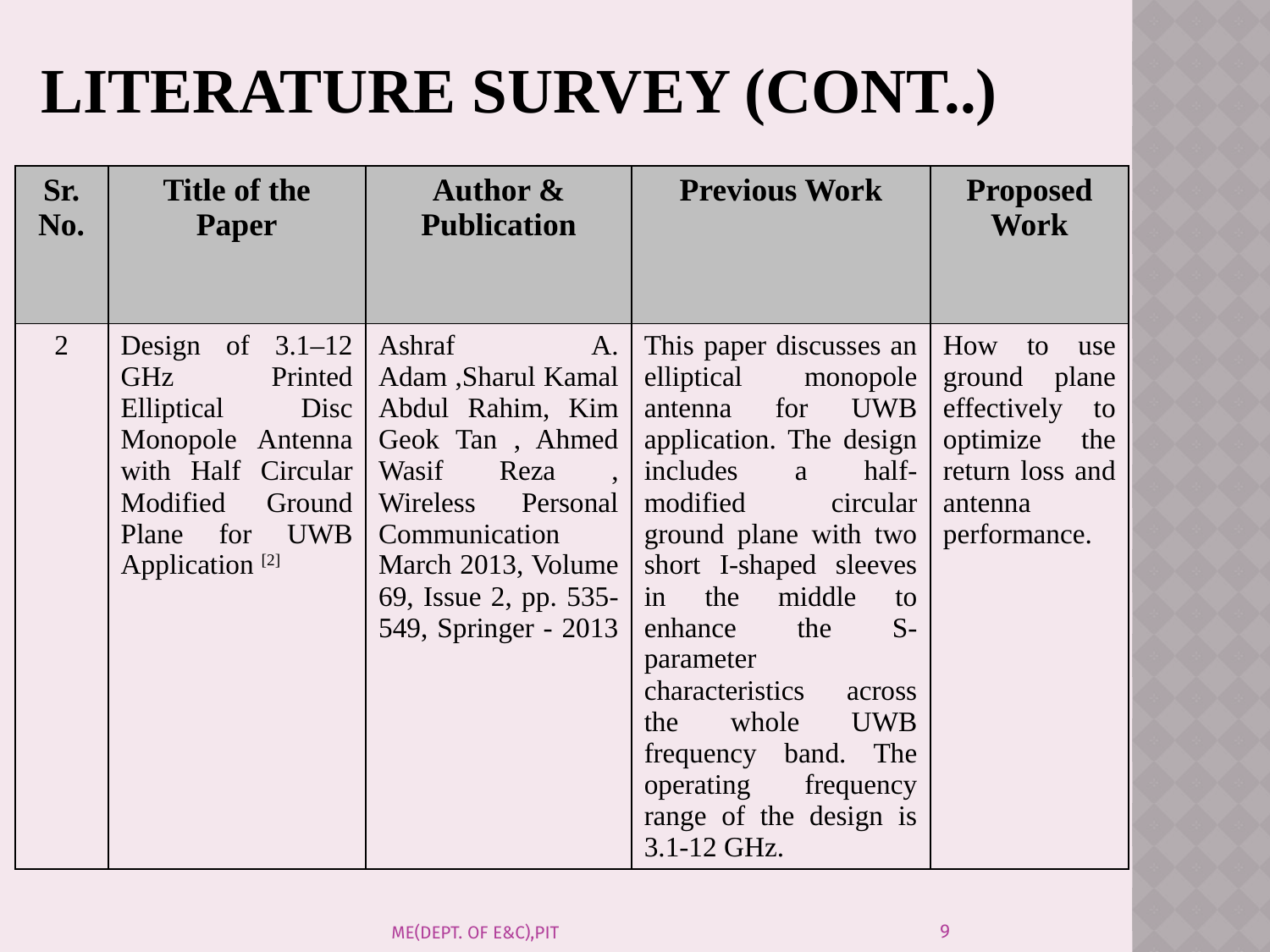

# LITERATURE SURVEY (Cont..)
| Sr. No. | Title of the Paper | Author & Publication | Previous Work | Proposed Work |
| --- | --- | --- | --- | --- |
| 2 | Design of 3.1–12 GHz Printed Elliptical Disc Monopole Antenna with Half Circular Modified Ground Plane for UWB Application [2] | Ashraf A. Adam ,Sharul Kamal Abdul Rahim, Kim Geok Tan , Ahmed Wasif Reza , Wireless Personal Communication March 2013, Volume 69, Issue 2, pp. 535-549, Springer - 2013 | This paper discusses an elliptical monopole antenna for UWB application. The design includes a half-modified circular ground plane with two short I-shaped sleeves in the middle to enhance the S-parameter characteristics across the whole UWB frequency band. The operating frequency range of the design is 3.1-12 GHz. | How to use ground plane effectively to optimize the return loss and antenna performance. |
9
ME(DEPT. OF E&C),PIT